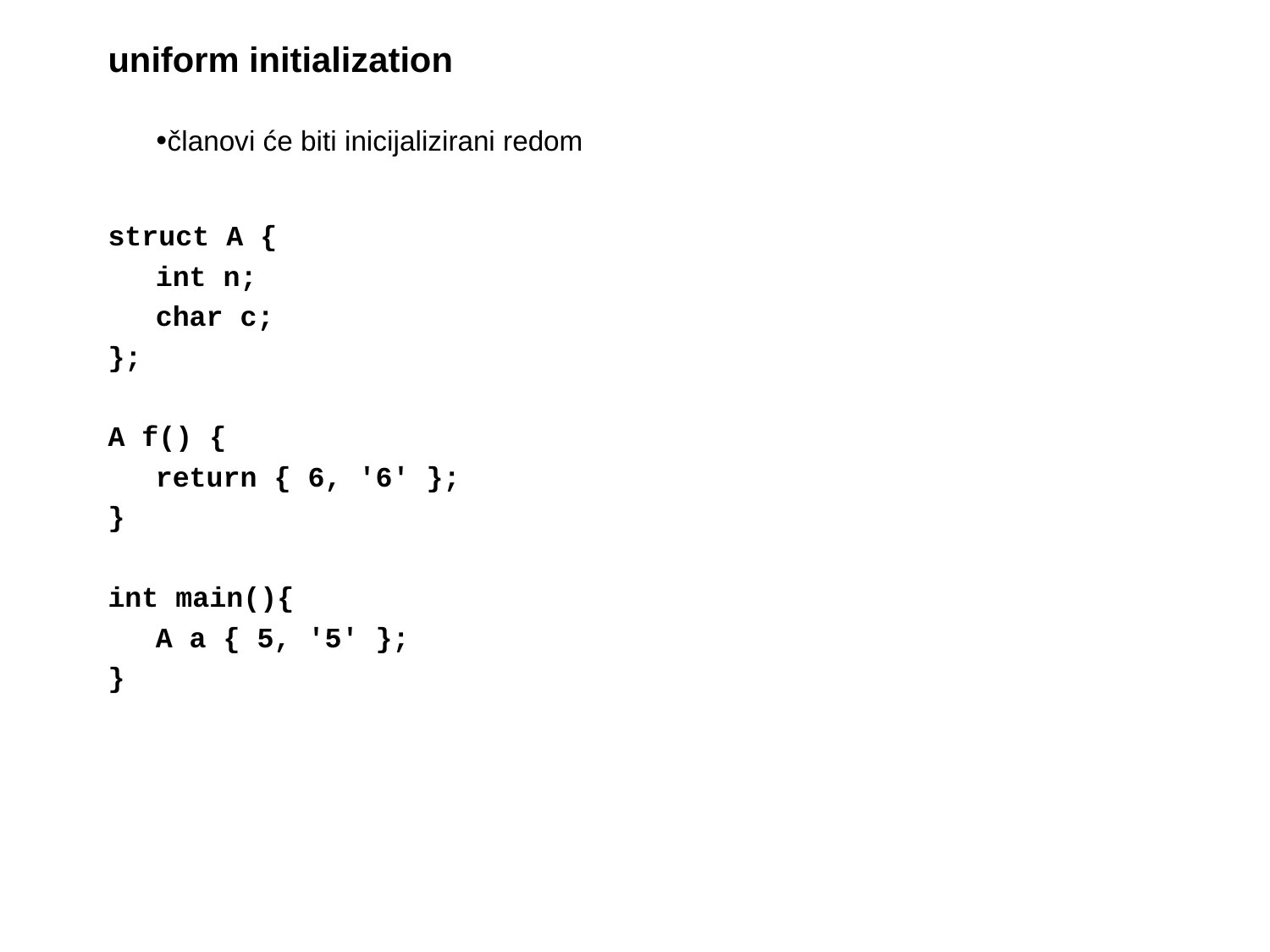

# uniform initialization
članovi će biti inicijalizirani redom
struct A {
	int n;
	char c;
};

A f() {
	return { 6, '6' };
}

int main(){
	A a { 5, '5' };
}